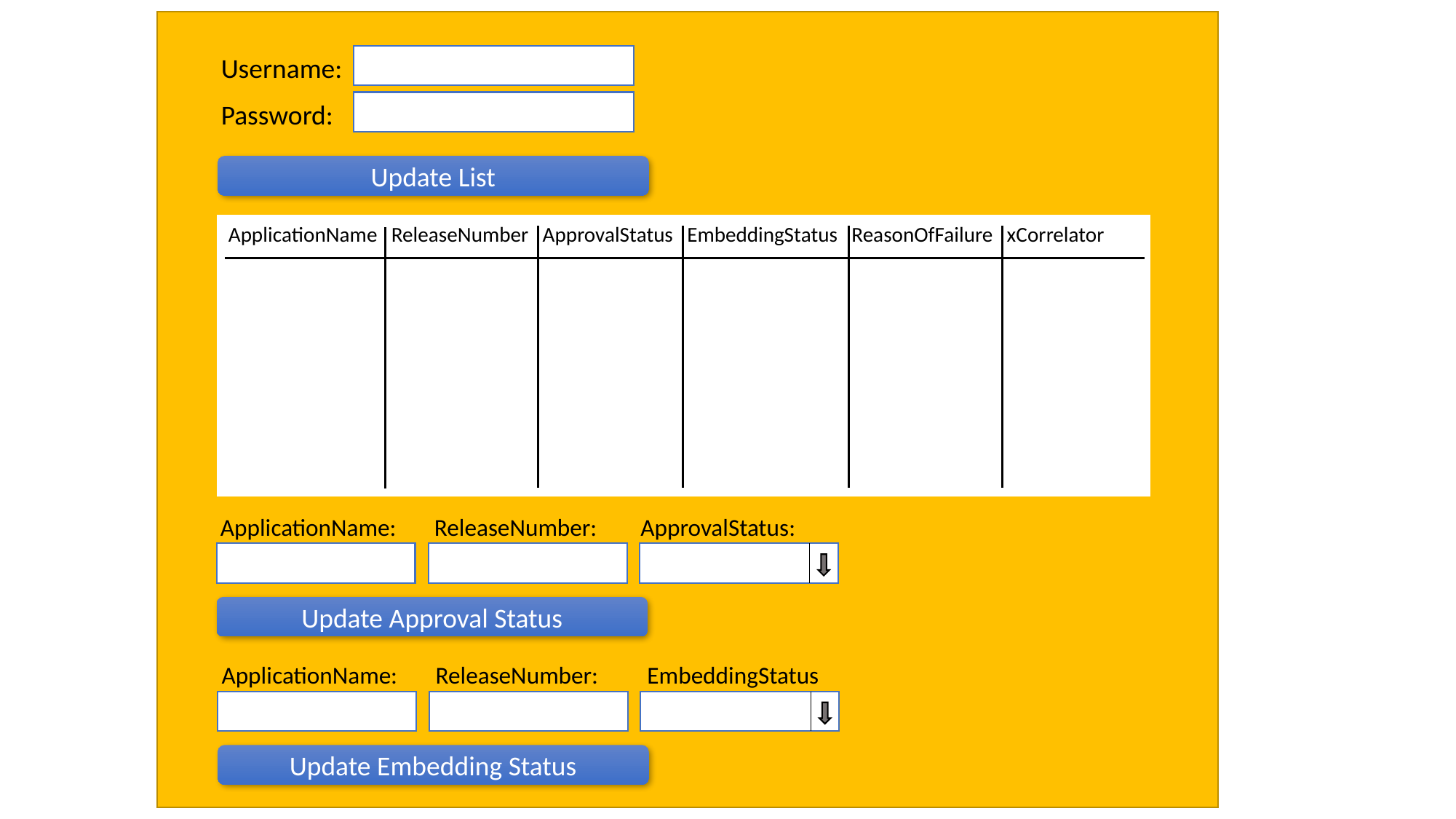

Username:

Password:

Update List
ApplicationName   ReleaseNumber   ApprovalStatus   EmbeddingStatus   ReasonOfFailure   xCorrelator
ApplicationName:       ReleaseNumber:        ApprovalStatus:

Update Approval Status
ApplicationName:       ReleaseNumber:         EmbeddingStatus :

Update Embedding Status